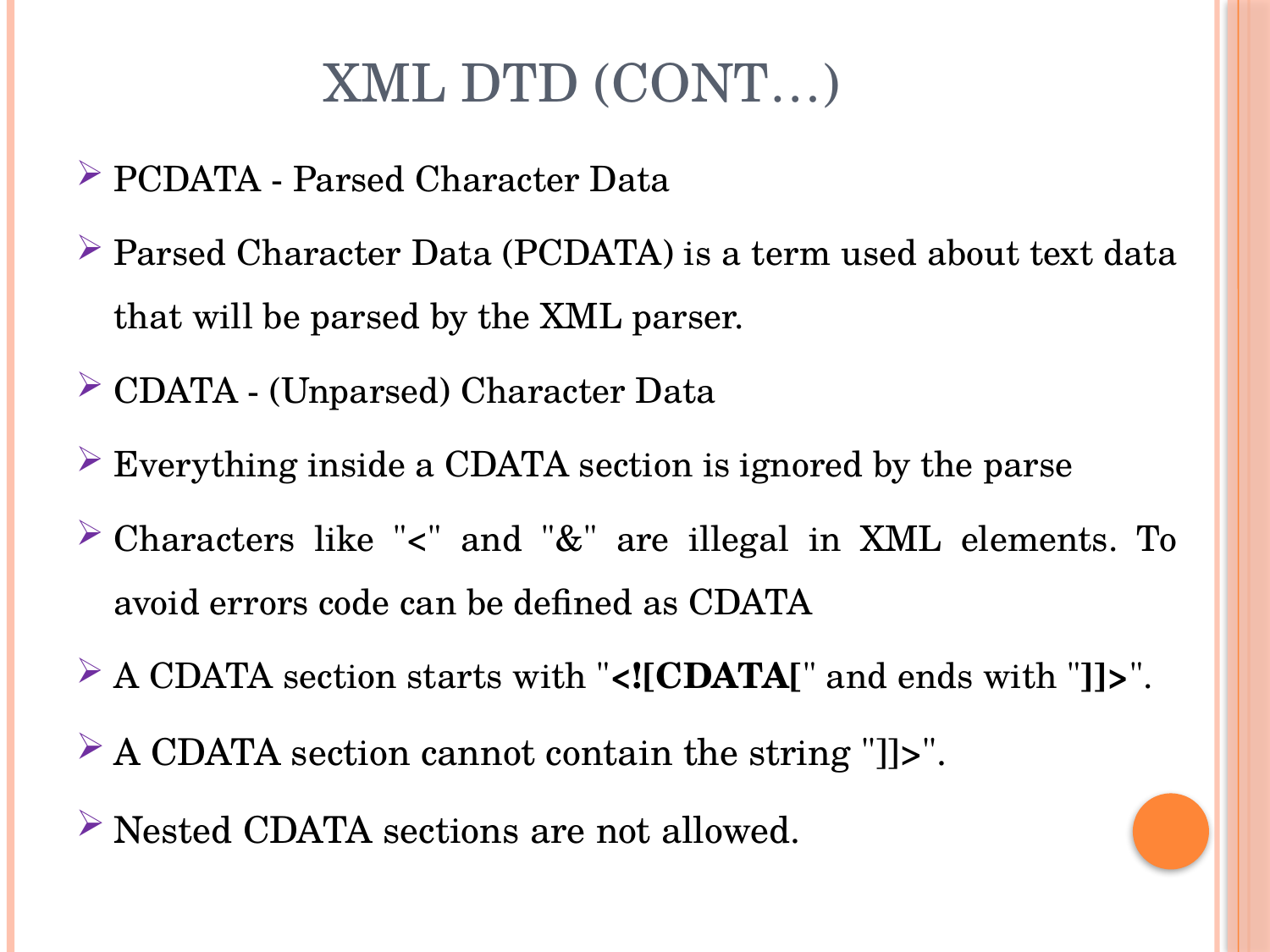

# XML DTD (cont…)
PCDATA - Parsed Character Data
Parsed Character Data (PCDATA) is a term used about text data that will be parsed by the XML parser.
CDATA - (Unparsed) Character Data
Everything inside a CDATA section is ignored by the parse
Characters like "<" and "&" are illegal in XML elements. To avoid errors code can be defined as CDATA
A CDATA section starts with "<![CDATA[" and ends with "]]>".
A CDATA section cannot contain the string "]]>".
Nested CDATA sections are not allowed.